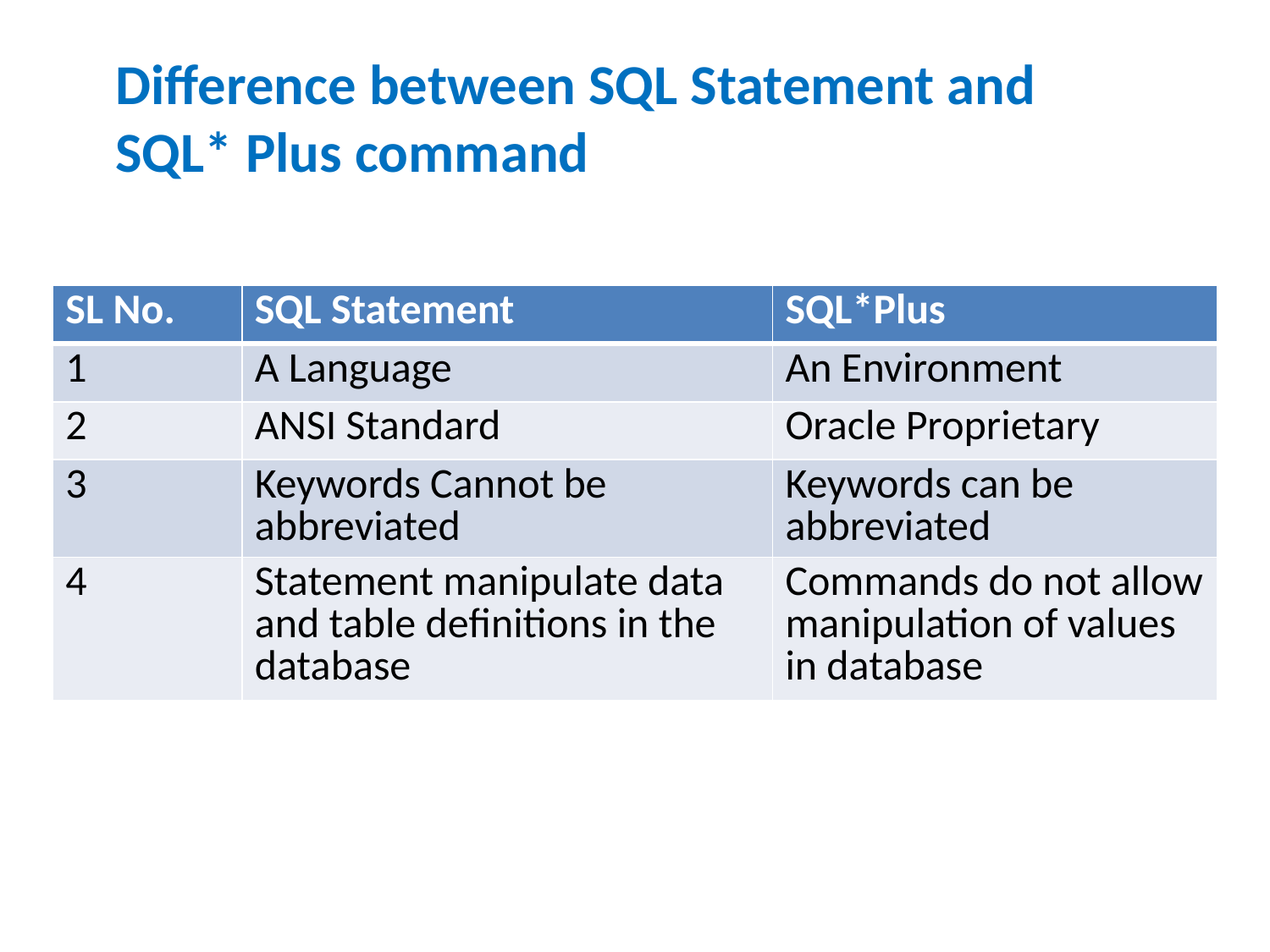

Difference between SQL Statement and SQL* Plus command
| SL No. | SQL Statement | SQL\*Plus |
| --- | --- | --- |
| 1 | A Language | An Environment |
| 2 | ANSI Standard | Oracle Proprietary |
| 3 | Keywords Cannot be abbreviated | Keywords can be abbreviated |
| 4 | Statement manipulate data and table definitions in the database | Commands do not allow manipulation of values in database |